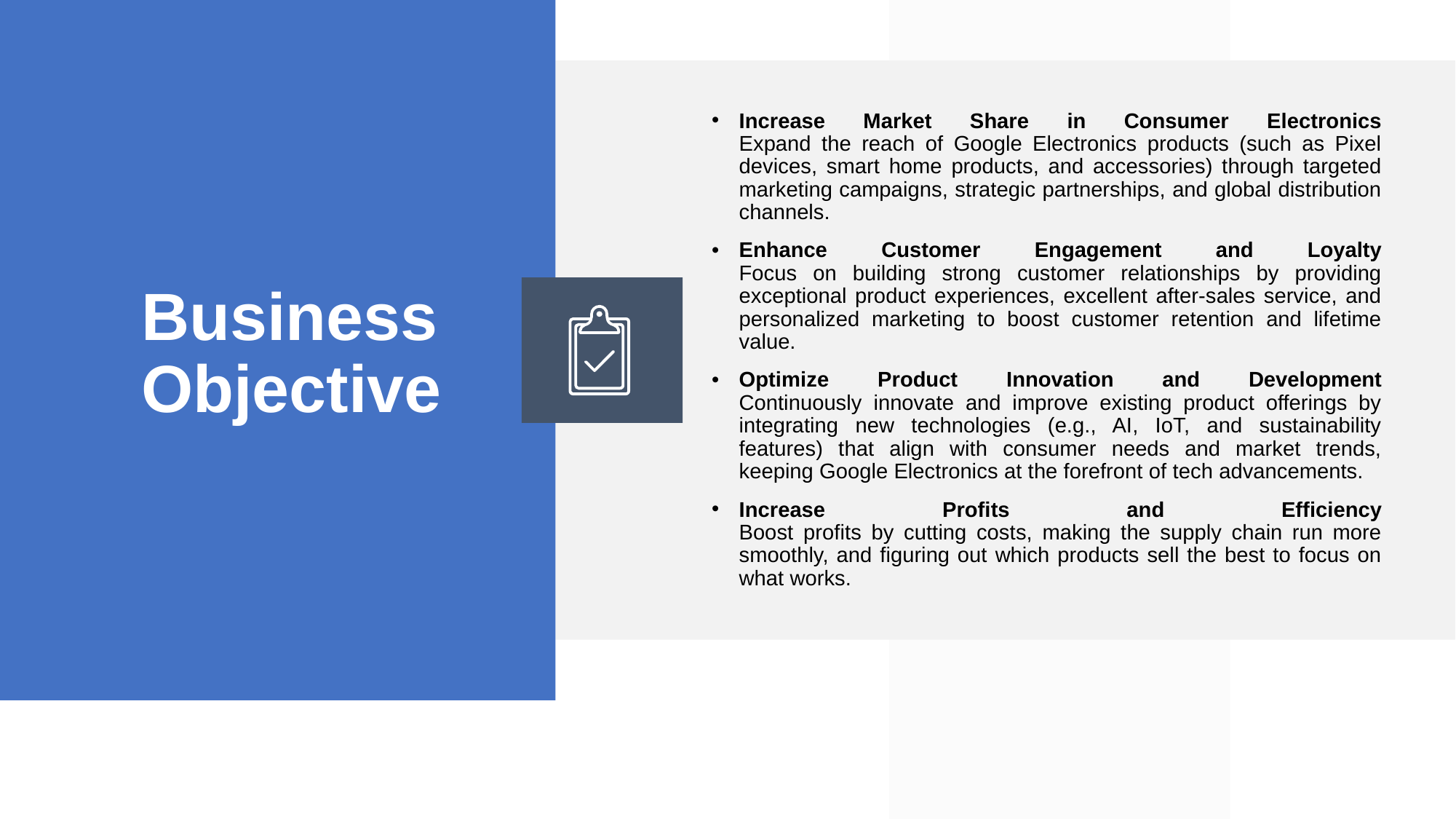

Increase Market Share in Consumer Electronics
Expand the reach of Google Electronics products (such as Pixel devices, smart home products, and accessories) through targeted marketing campaigns, strategic partnerships, and global distribution channels.
Enhance Customer Engagement and Loyalty
Focus on building strong customer relationships by providing exceptional product experiences, excellent after-sales service, and personalized marketing to boost customer retention and lifetime value.
Optimize Product Innovation and Development
Continuously innovate and improve existing product offerings by integrating new technologies (e.g., AI, IoT, and sustainability features) that align with consumer needs and market trends, keeping Google Electronics at the forefront of tech advancements.
Increase Profits and Efficiency
Boost profits by cutting costs, making the supply chain run more smoothly, and figuring out which products sell the best to focus on what works.
# Business Objective